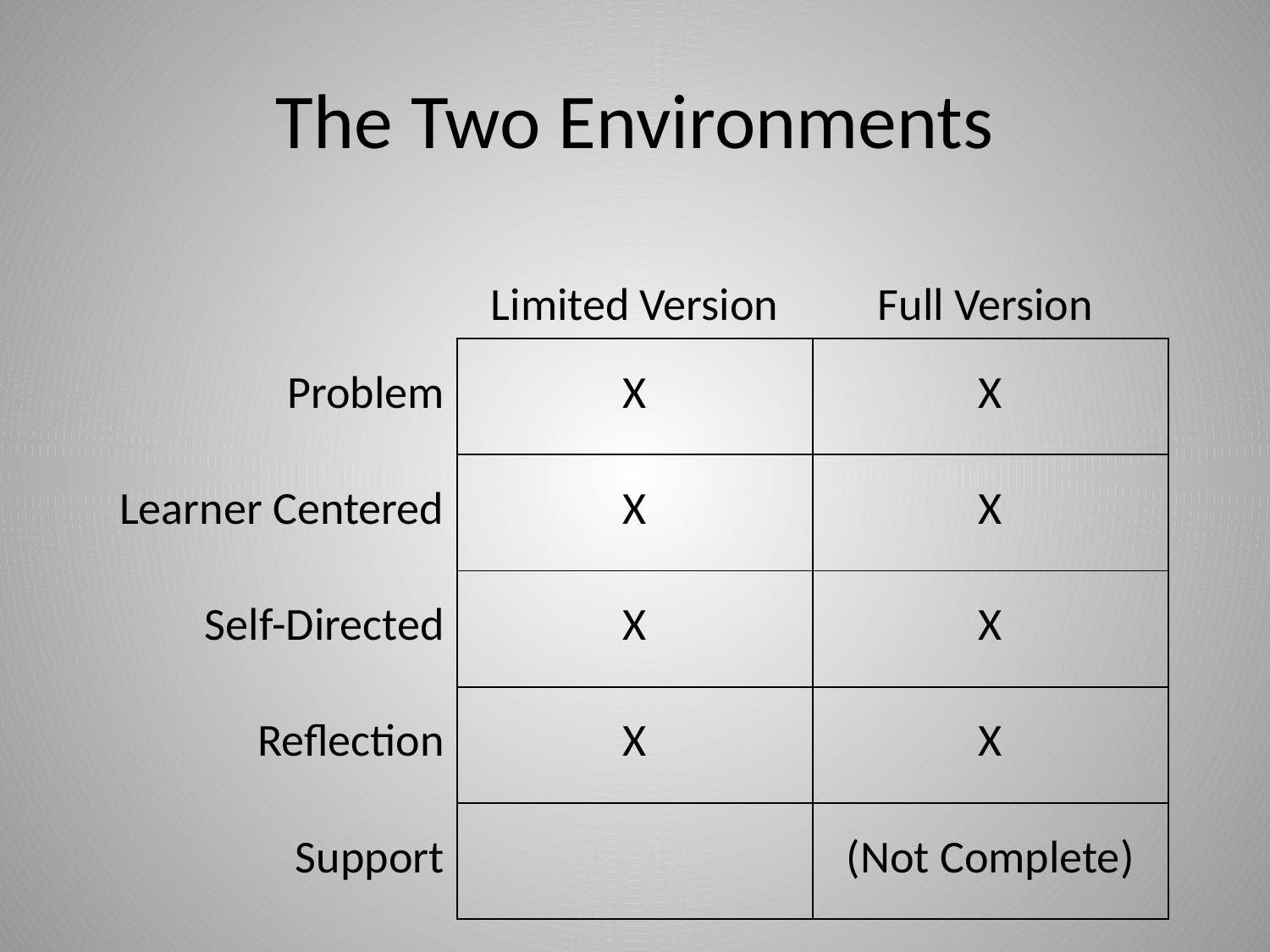

# The Two Environments
|  | Limited Version | Full Version |
| --- | --- | --- |
| Problem | X | X |
| Learner Centered | X | X |
| Self-Directed | X | X |
| Reflection | X | X |
| Support |  | (Not Complete) |